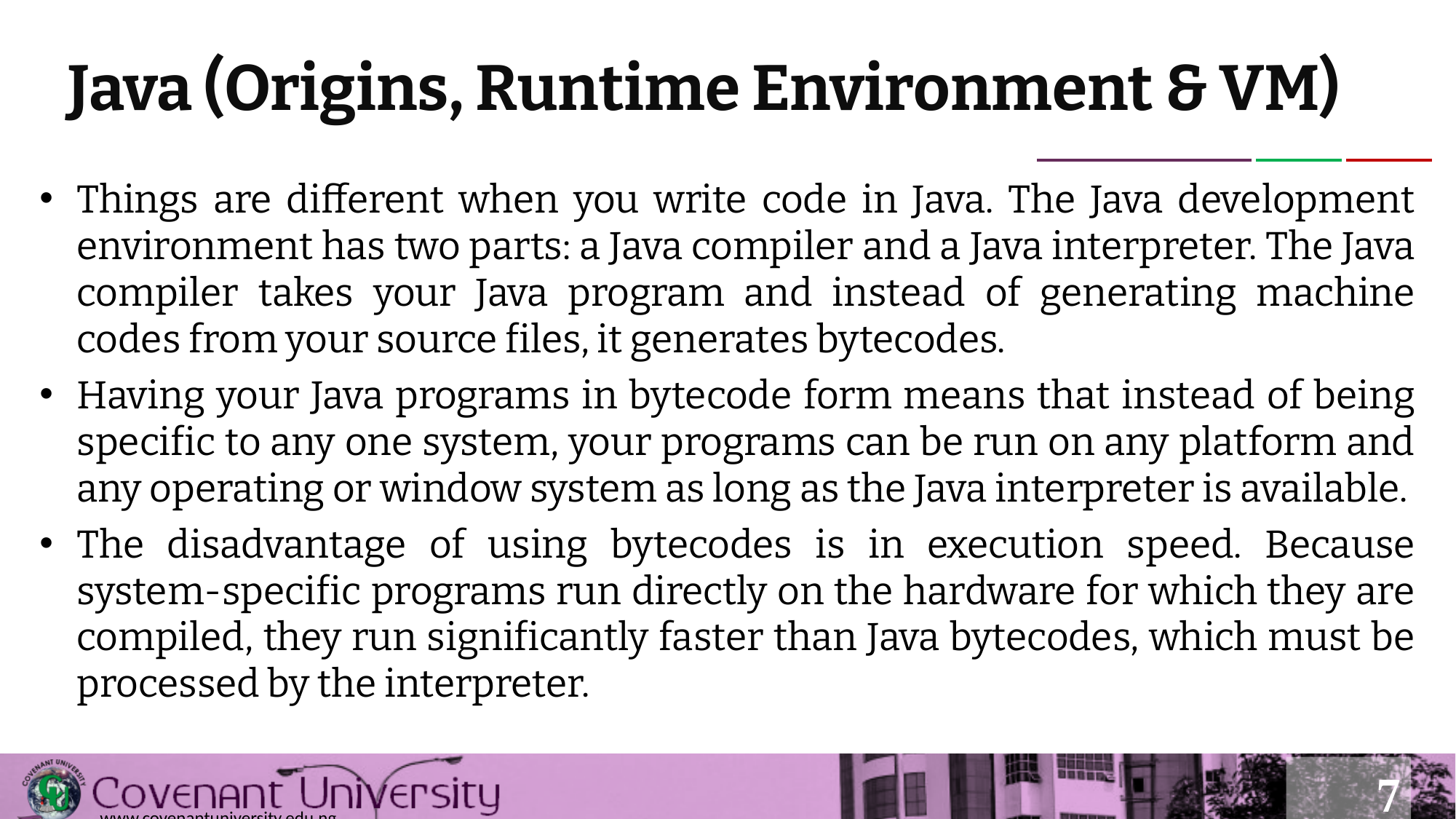

# Java (Origins, Runtime Environment & VM)
Things are different when you write code in Java. The Java development environment has two parts: a Java compiler and a Java interpreter. The Java compiler takes your Java program and instead of generating machine codes from your source files, it generates bytecodes.
Having your Java programs in bytecode form means that instead of being specific to any one system, your programs can be run on any platform and any operating or window system as long as the Java interpreter is available.
The disadvantage of using bytecodes is in execution speed. Because system-specific programs run directly on the hardware for which they are compiled, they run significantly faster than Java bytecodes, which must be processed by the interpreter.